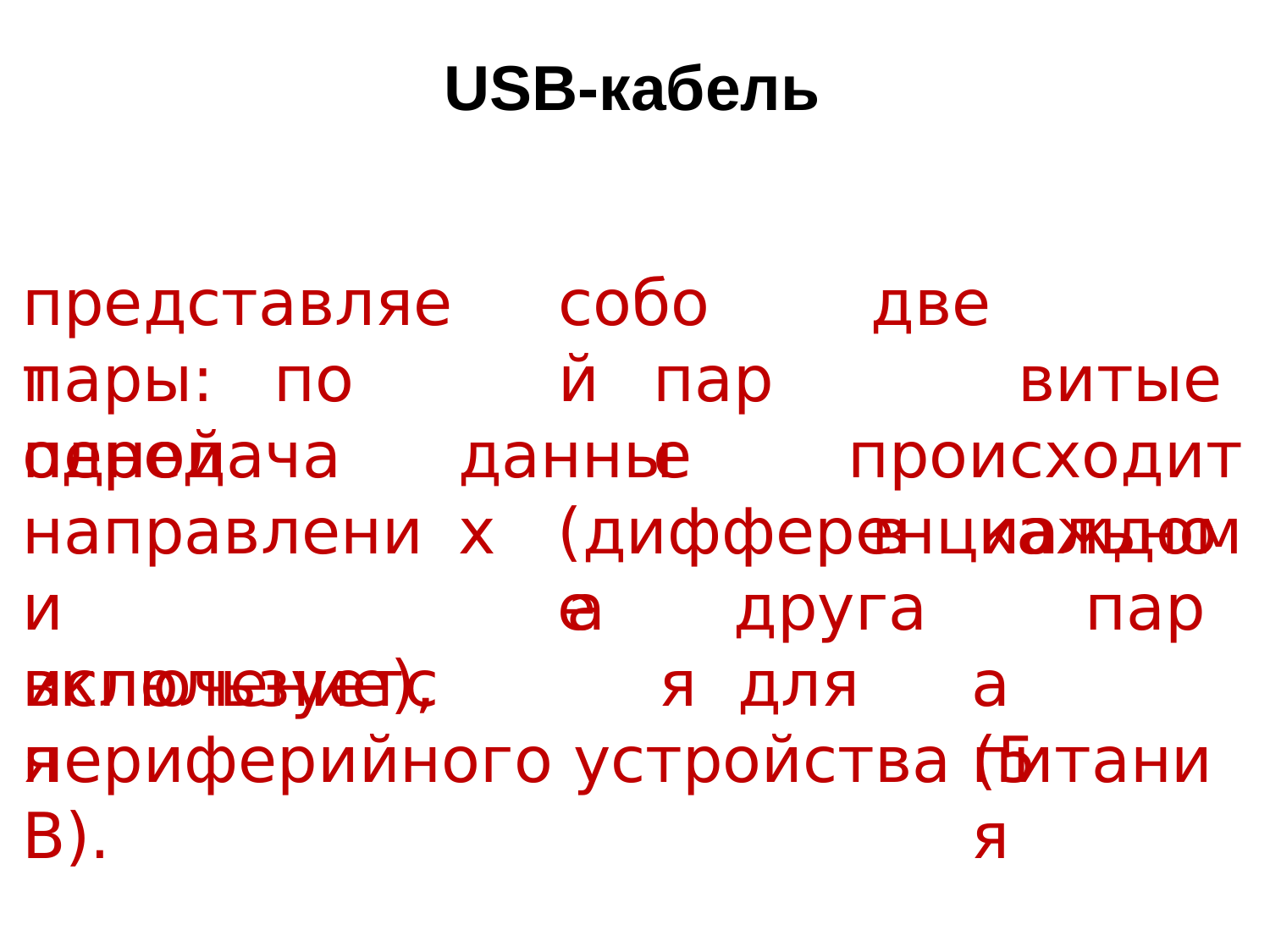

USB-кабель
представляет
собой
две		витые  происходит  в	каждом
пары:	по	одной
паре
передача  направлении  включение),
данных
(дифференциальное
а
другая  для
пара  питания
используется
периферийного устройства (5 В).